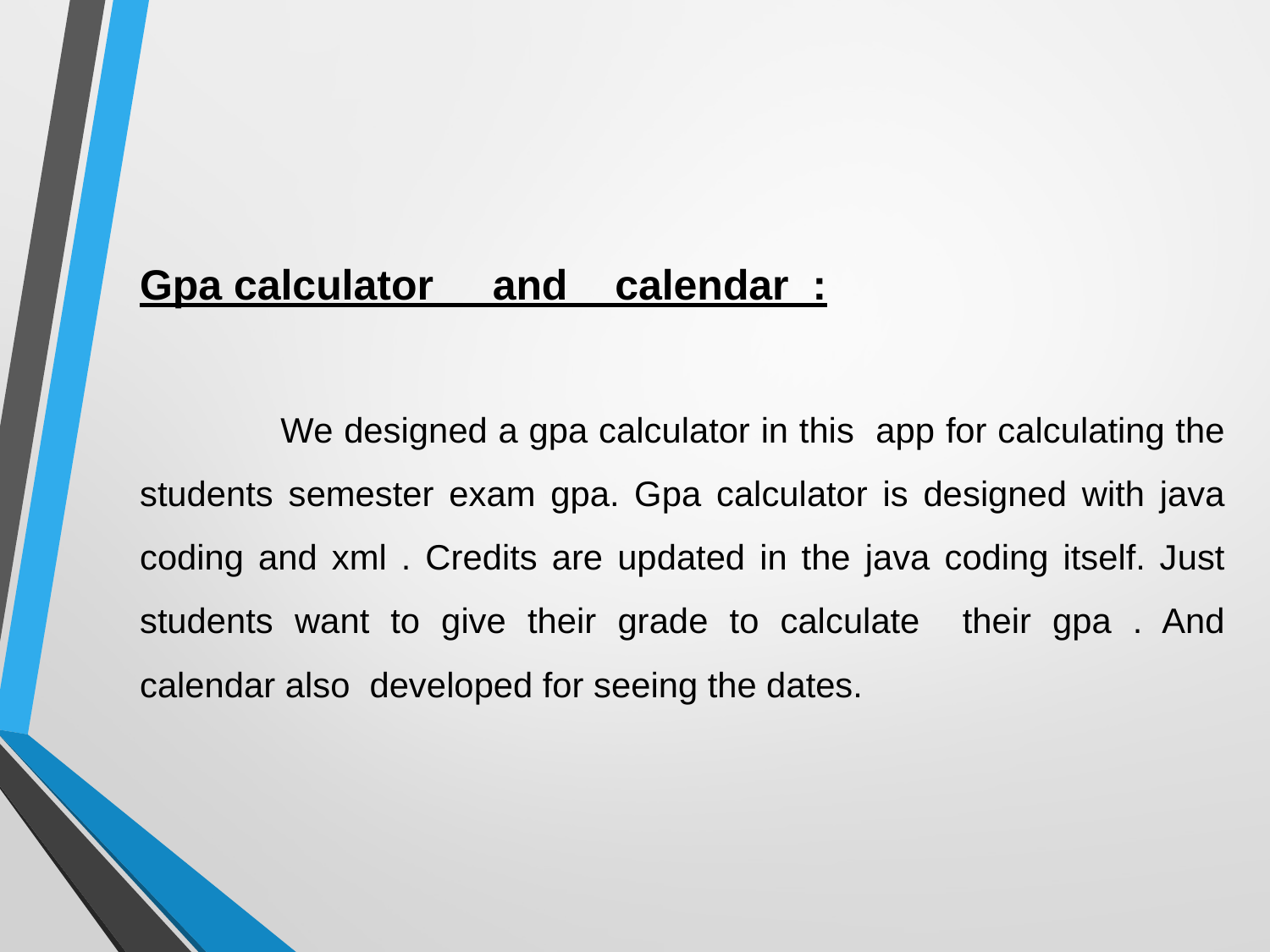

Gpa calculator     and    calendar  :

             We designed a gpa calculator in this  app for calculating the students semester exam gpa. Gpa calculator is designed with java coding and xml . Credits are updated in the java coding itself. Just students want to give their grade to calculate  their gpa . And calendar also  developed for seeing the dates.